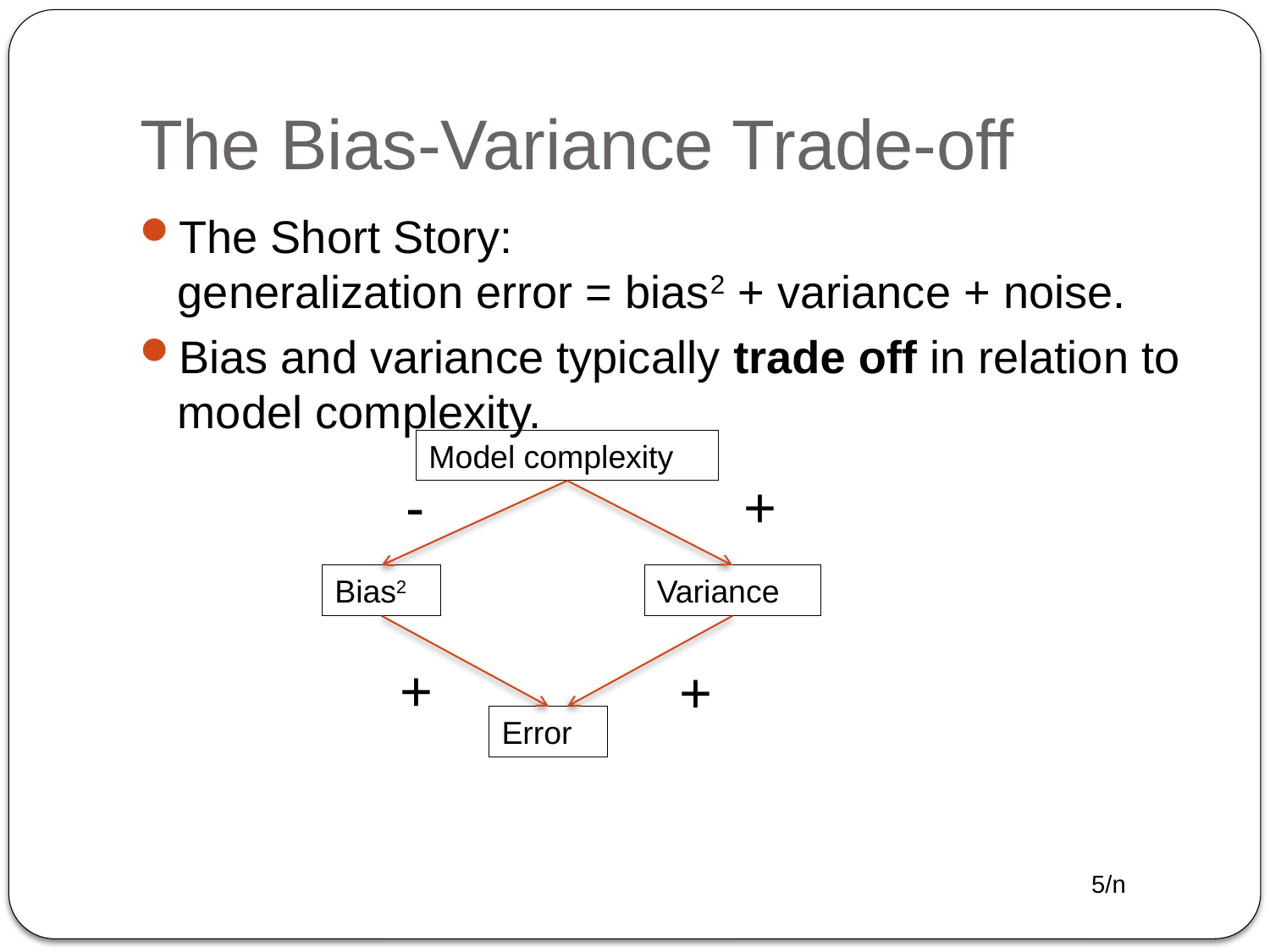

# The Bias-Variance Trade-off
The Short Story:
generalization error = bias2 + variance + noise.
Bias and variance typically trade off in relation to model complexity.
Model complexity
-
+
Bias2
Variance
+
+
Error